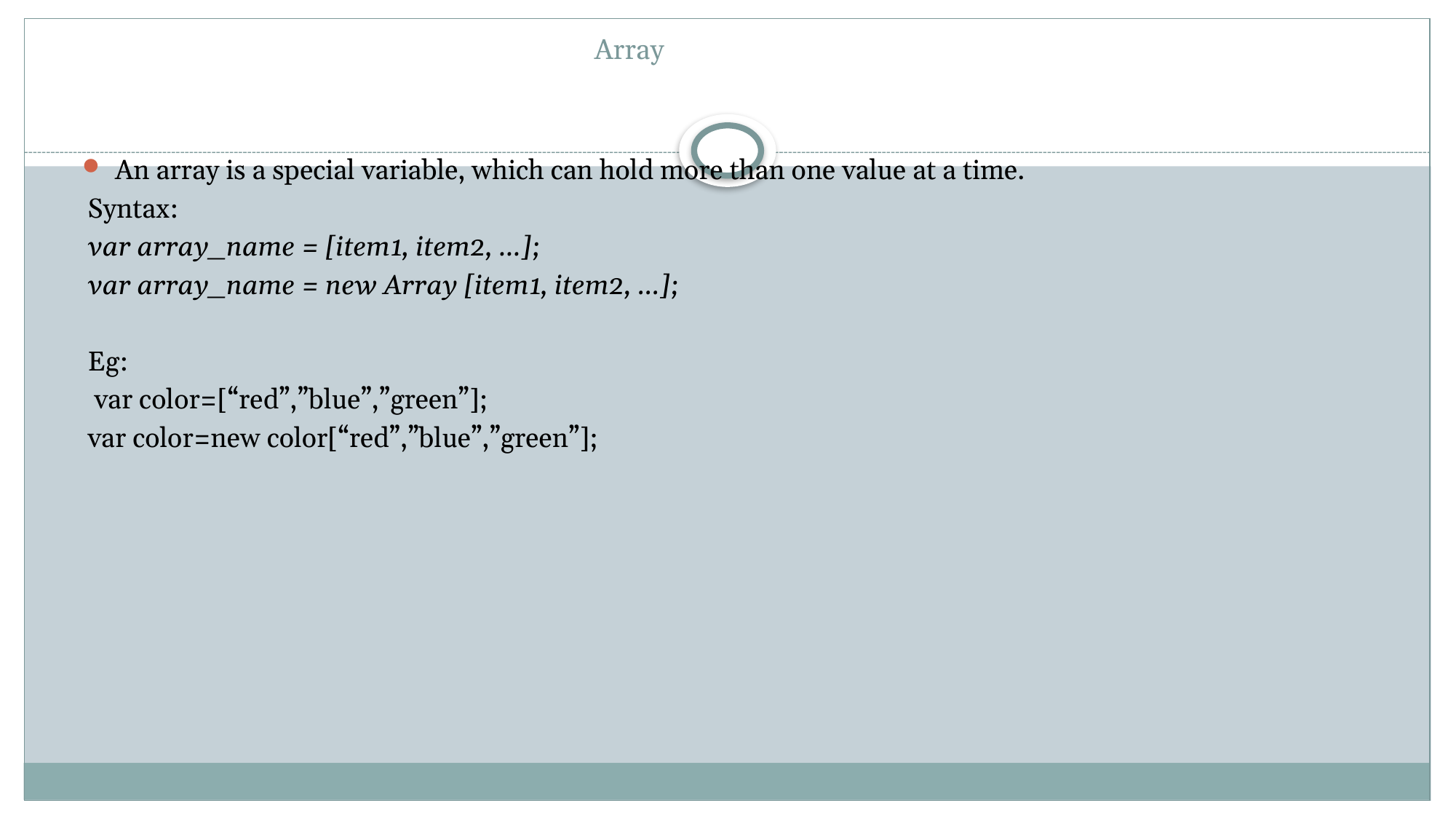

# Array
An array is a special variable, which can hold more than one value at a time.
Syntax:
var array_name = [item1, item2, ...];
var array_name = new Array [item1, item2, ...];

Eg:
 var color=[“red”,”blue”,”green”];
var color=new color[“red”,”blue”,”green”];